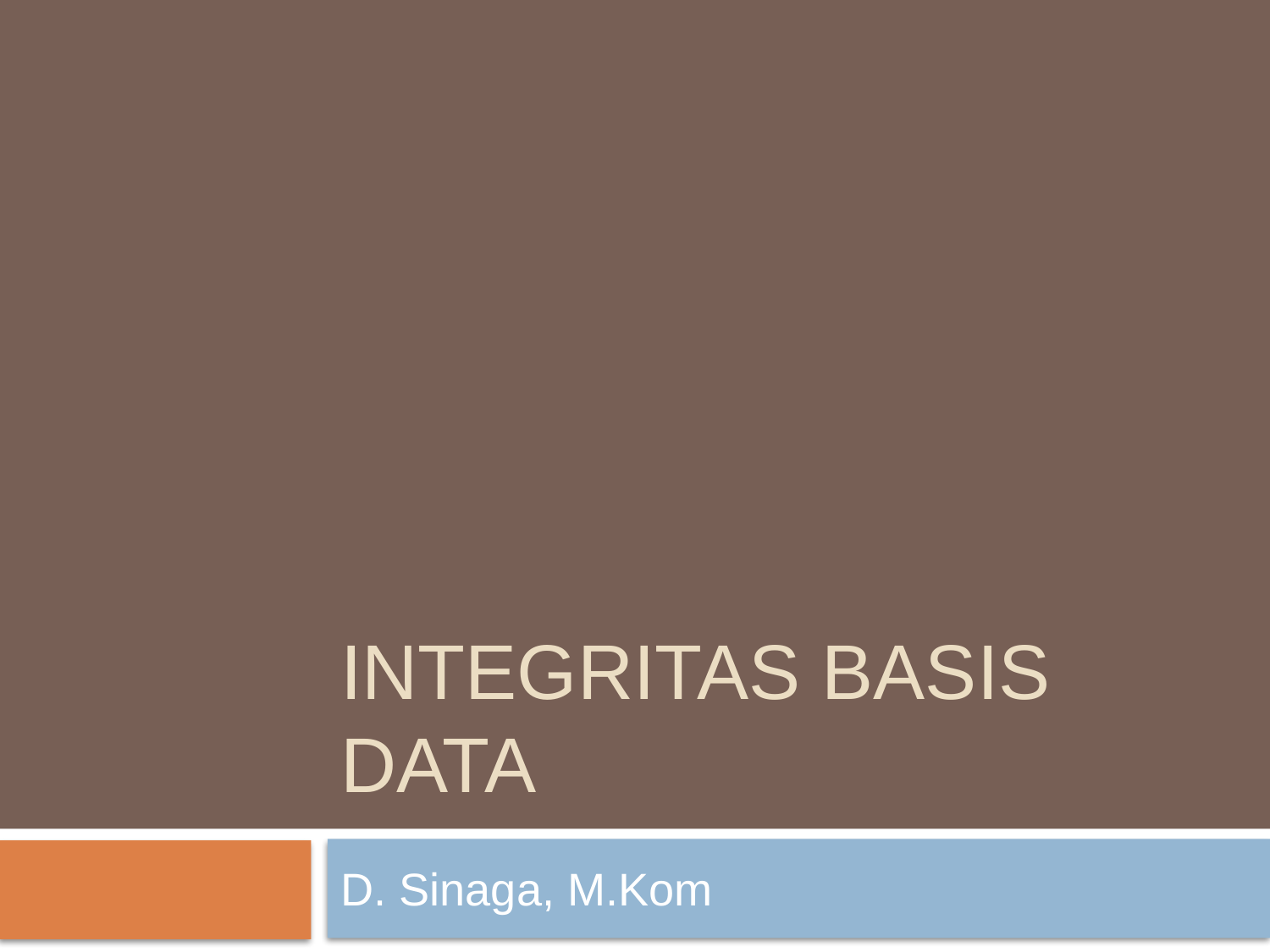

# Integritas Basis Data
D. Sinaga, M.Kom